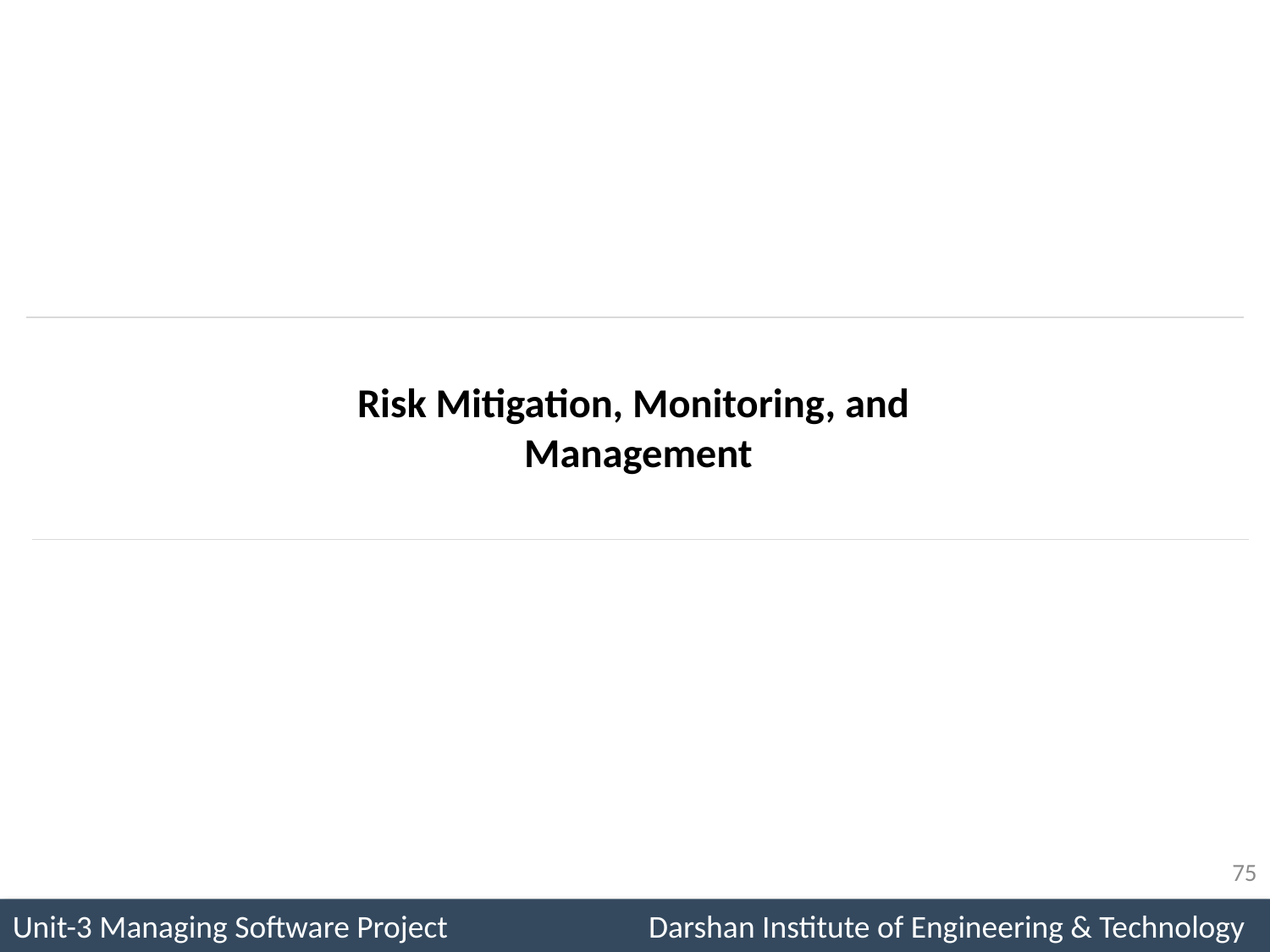

# Risk Mitigation, Monitoring, and Management
75